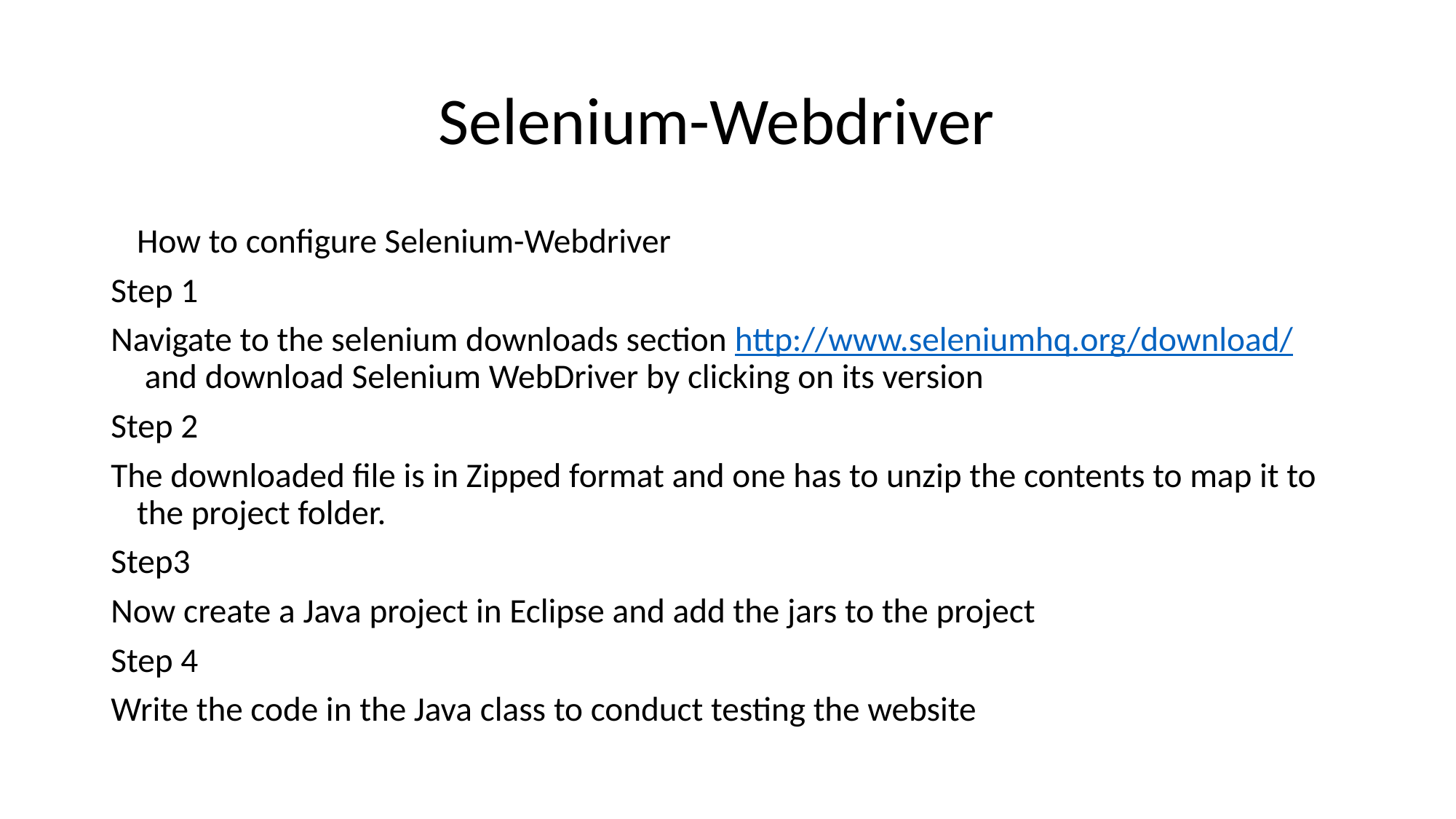

# Selenium-Webdriver
	How to configure Selenium-Webdriver
Step 1
Navigate to the selenium downloads section http://www.seleniumhq.org/download/ and download Selenium WebDriver by clicking on its version
Step 2
The downloaded file is in Zipped format and one has to unzip the contents to map it to the project folder.
Step3
Now create a Java project in Eclipse and add the jars to the project
Step 4
Write the code in the Java class to conduct testing the website